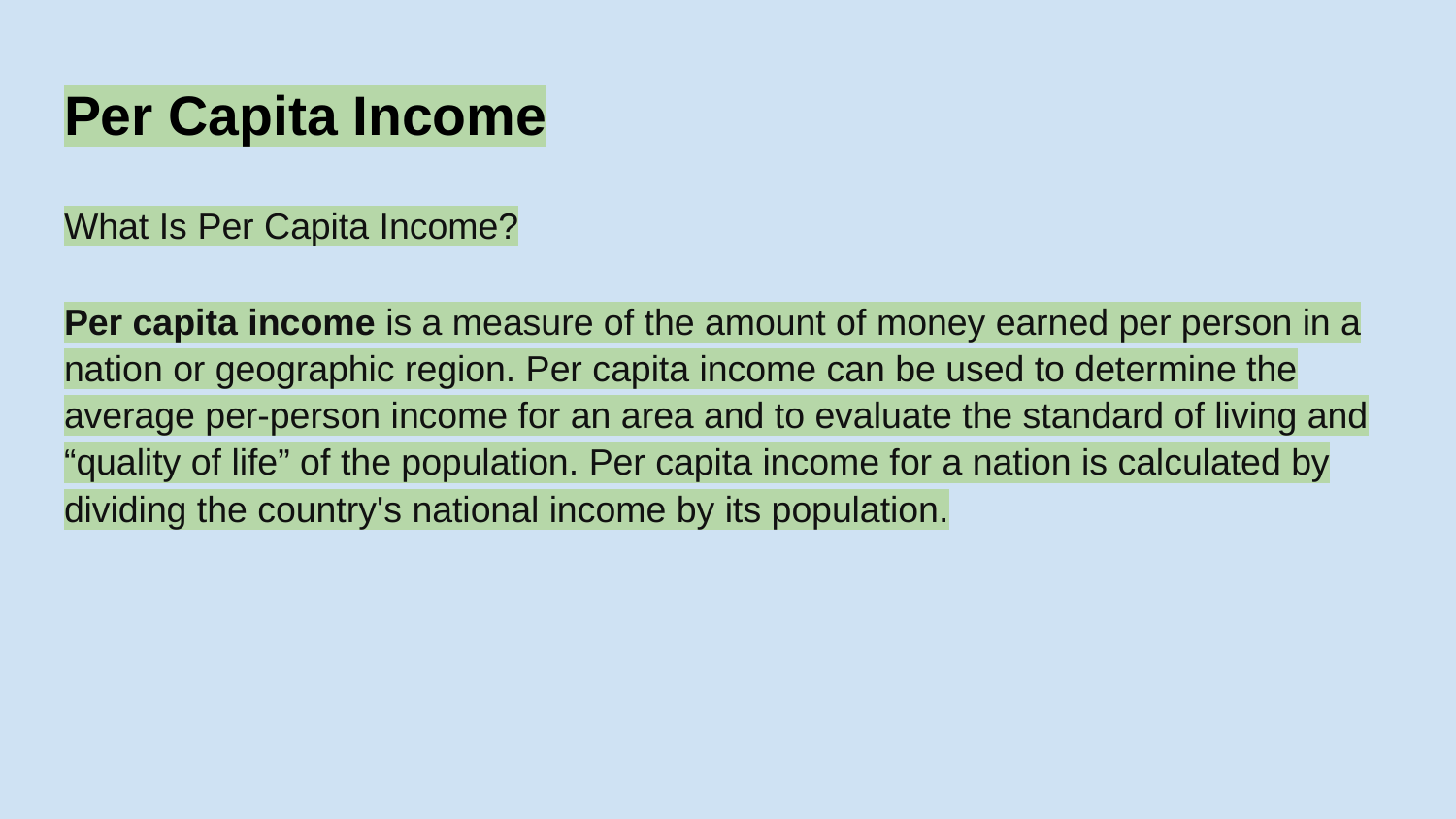

# Per Capita Income
What Is Per Capita Income?

Per capita income is a measure of the amount of money earned per person in a nation or geographic region. Per capita income can be used to determine the average per-person income for an area and to evaluate the standard of living and “quality of life” of the population. Per capita income for a nation is calculated by dividing the country's national income by its population.